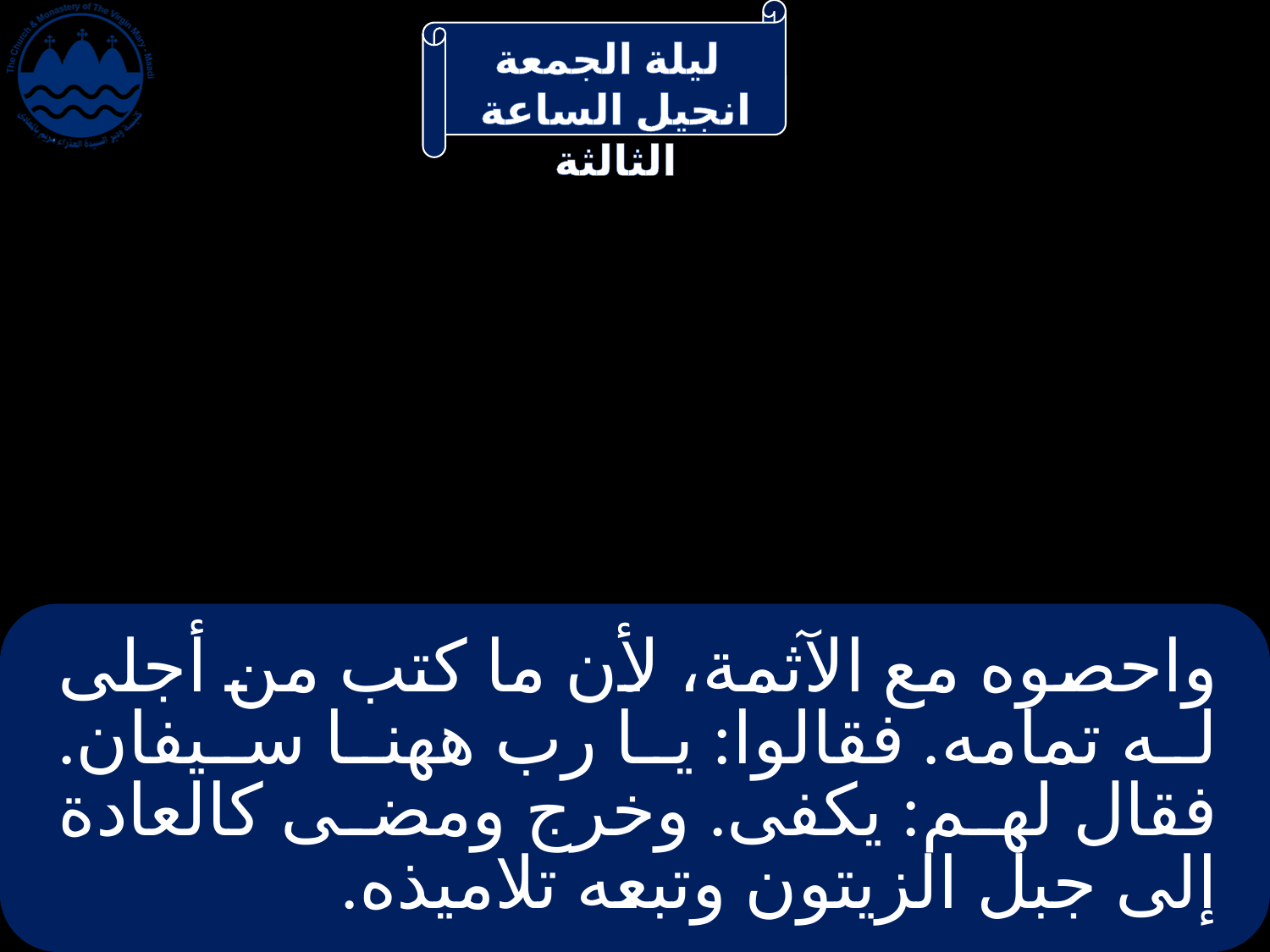

# واحصوه مع الآثمة، لأن ما كتب من أجلى له تمامه. فقالوا: يا رب ههنا سيفان. فقال لهم: يكفى. وخرج ومضى كالعادة إلى جبل الزيتون وتبعه تلاميذه.